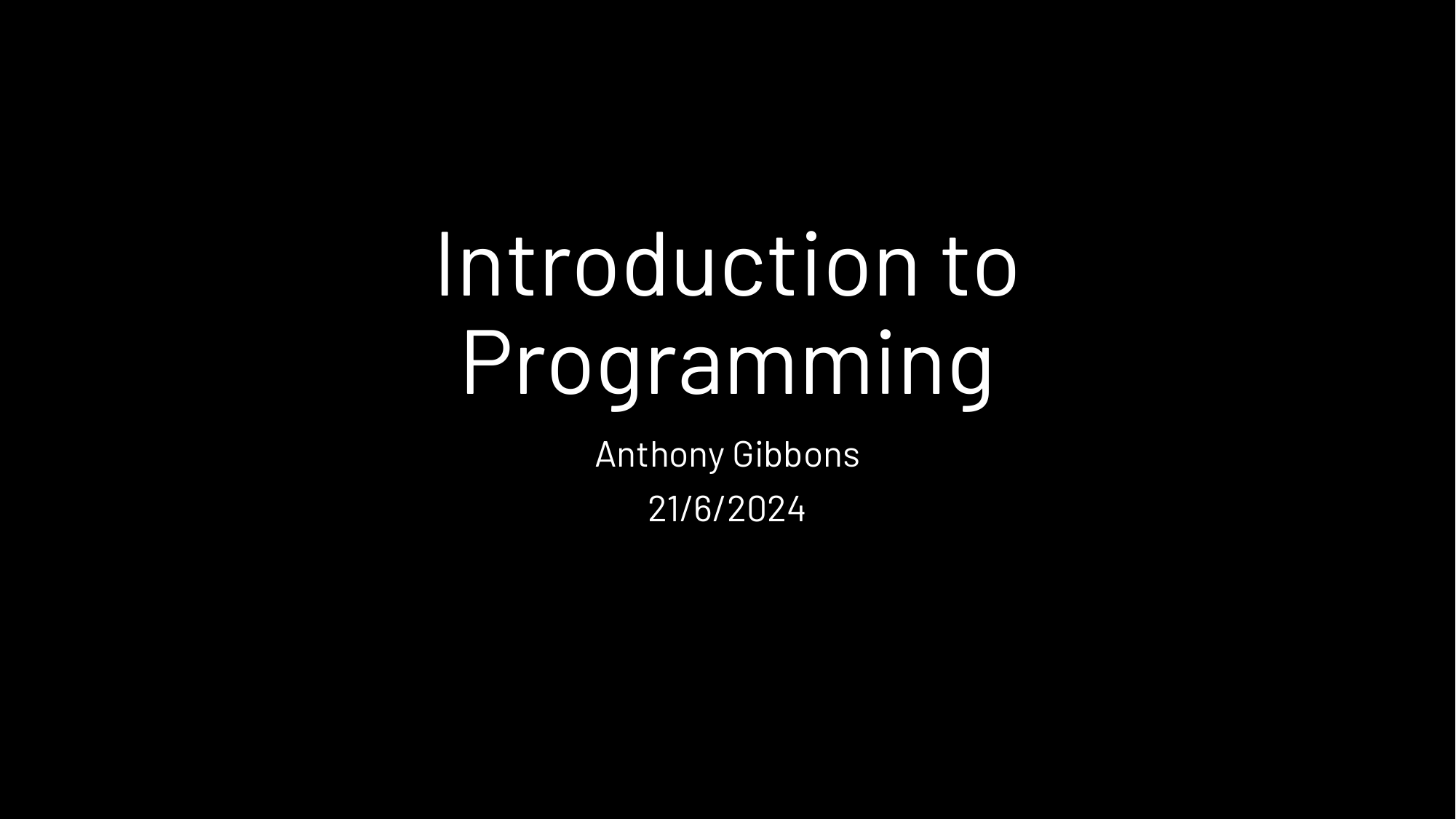

# Introduction to Programming
Anthony Gibbons
21/6/2024